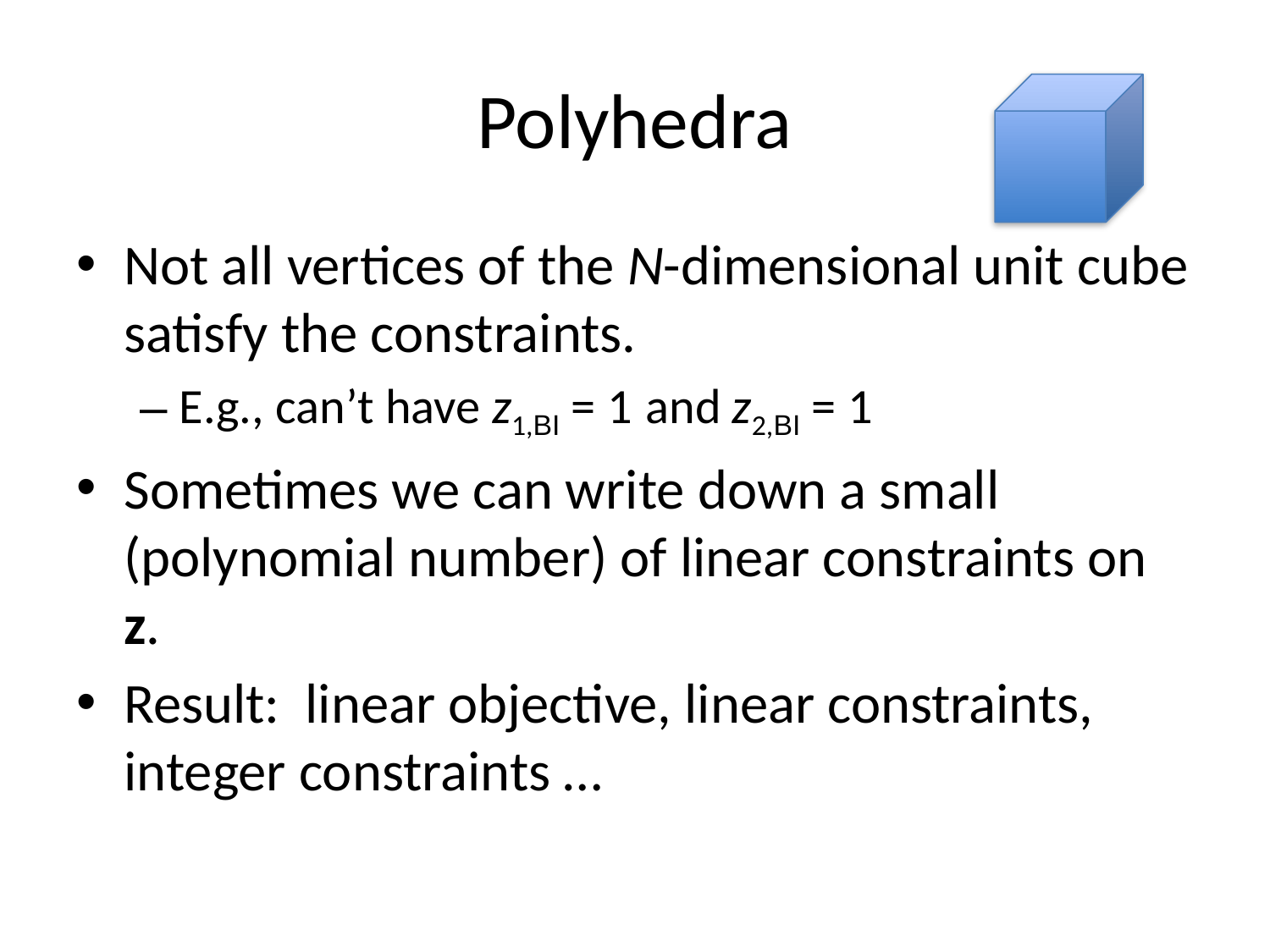

# Polyhedra

Not all vertices of the N-dimensional unit cube satisfy the constraints.
E.g., can’t have z1,BI = 1 and z2,BI = 1
Sometimes we can write down a small (polynomial number) of linear constraints on z.
Result:  linear objective, linear constraints, integer constraints …